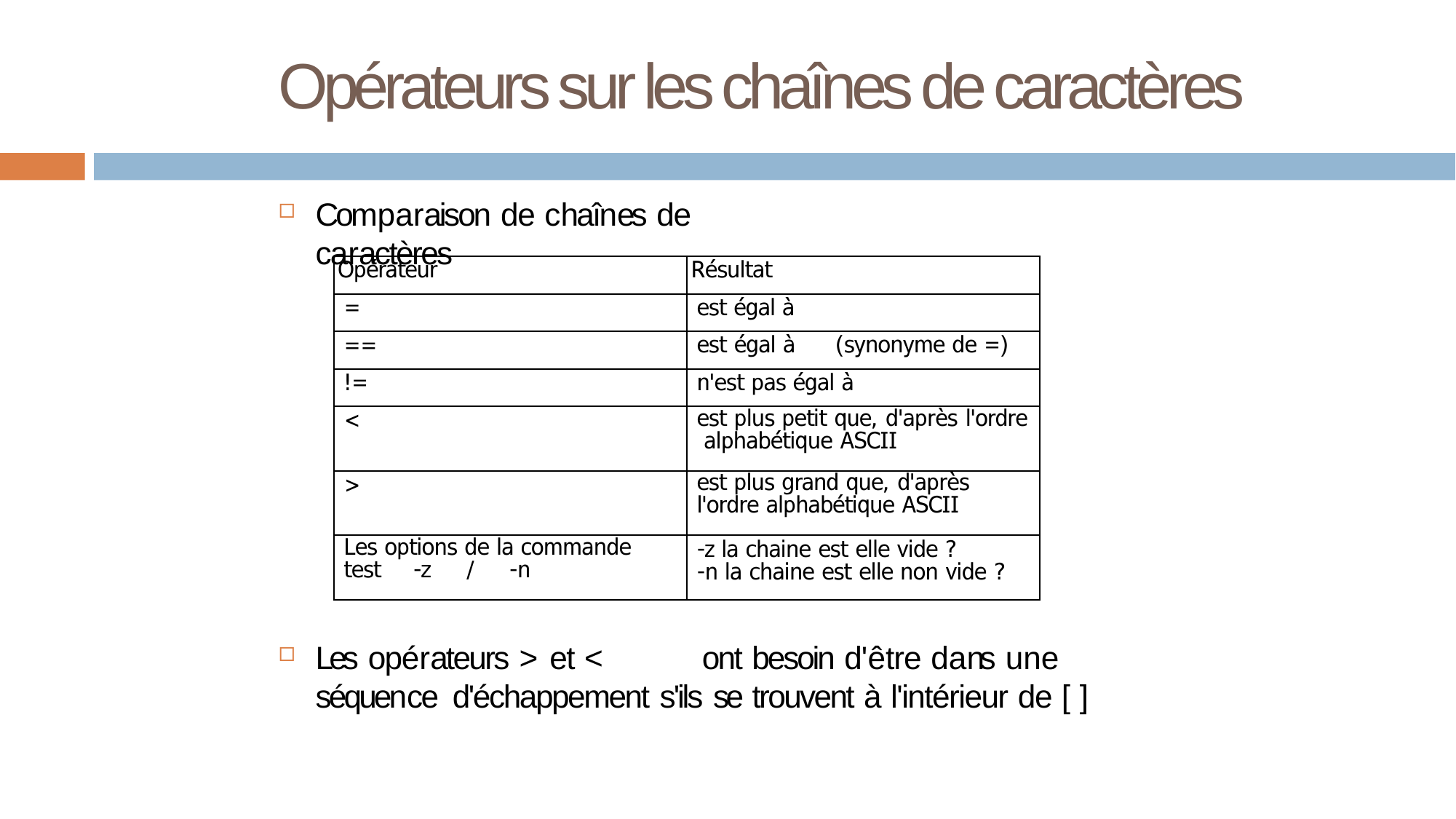

# Opérateurs sur les chaînes de caractères
Comparaison de chaînes de caractères
| Opérateur | Résultat |
| --- | --- |
| = | est égal à |
| == | est égal à (synonyme de =) |
| != | n'est pas égal à |
| < | est plus petit que, d'après l'ordre alphabétique ASCII |
| > | est plus grand que, d'après l'ordre alphabétique ASCII |
| Les options de la commande test -z / -n | -z la chaine est elle vide ? -n la chaine est elle non vide ? |
Les opérateurs > et <		ont besoin d'être dans une séquence  d'échappement s'ils se	trouvent à l'intérieur de [ ]